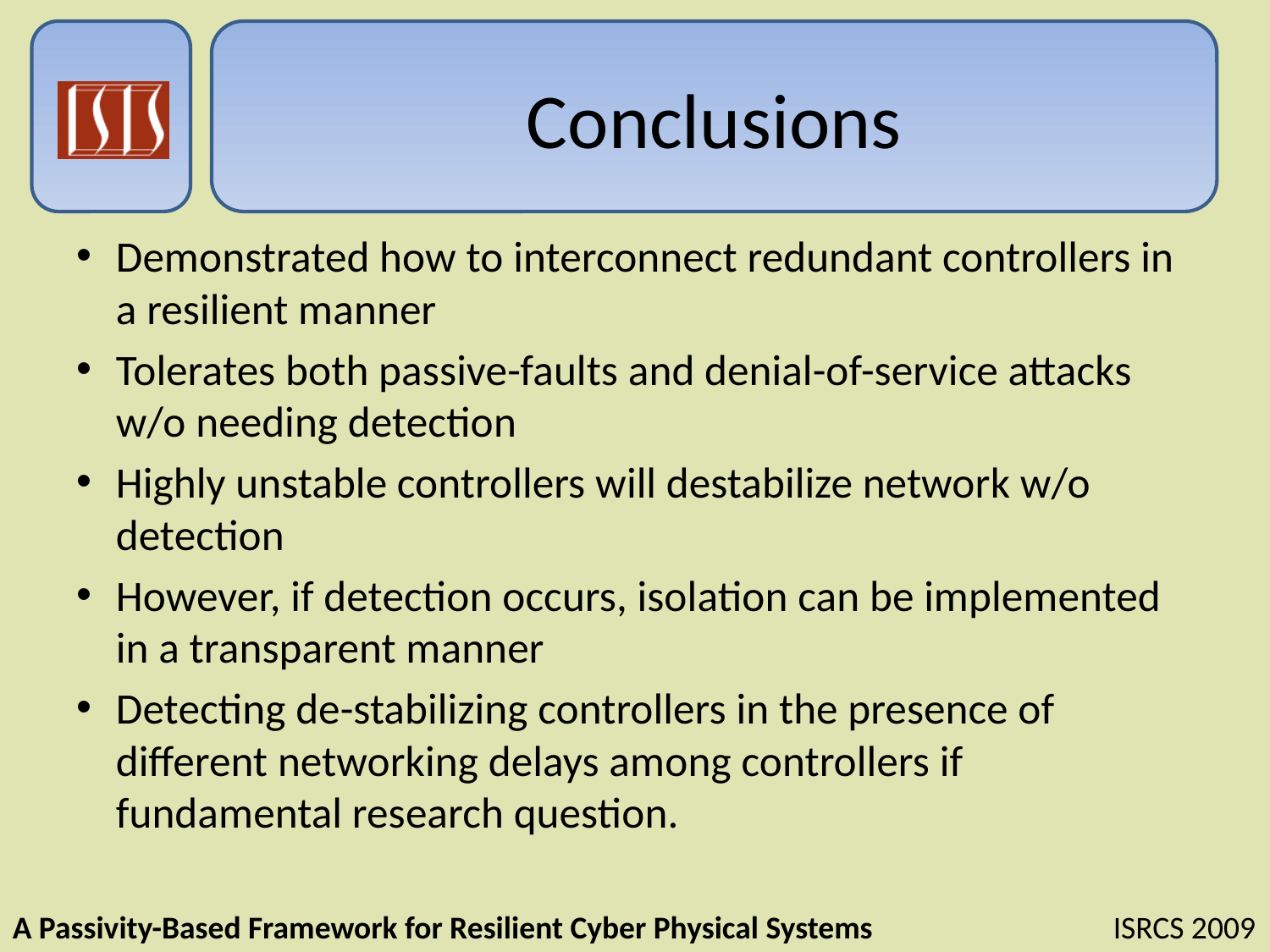

# Conclusions
Demonstrated how to interconnect redundant controllers in a resilient manner
Tolerates both passive-faults and denial-of-service attacks w/o needing detection
Highly unstable controllers will destabilize network w/o detection
However, if detection occurs, isolation can be implemented in a transparent manner
Detecting de-stabilizing controllers in the presence of different networking delays among controllers if fundamental research question.